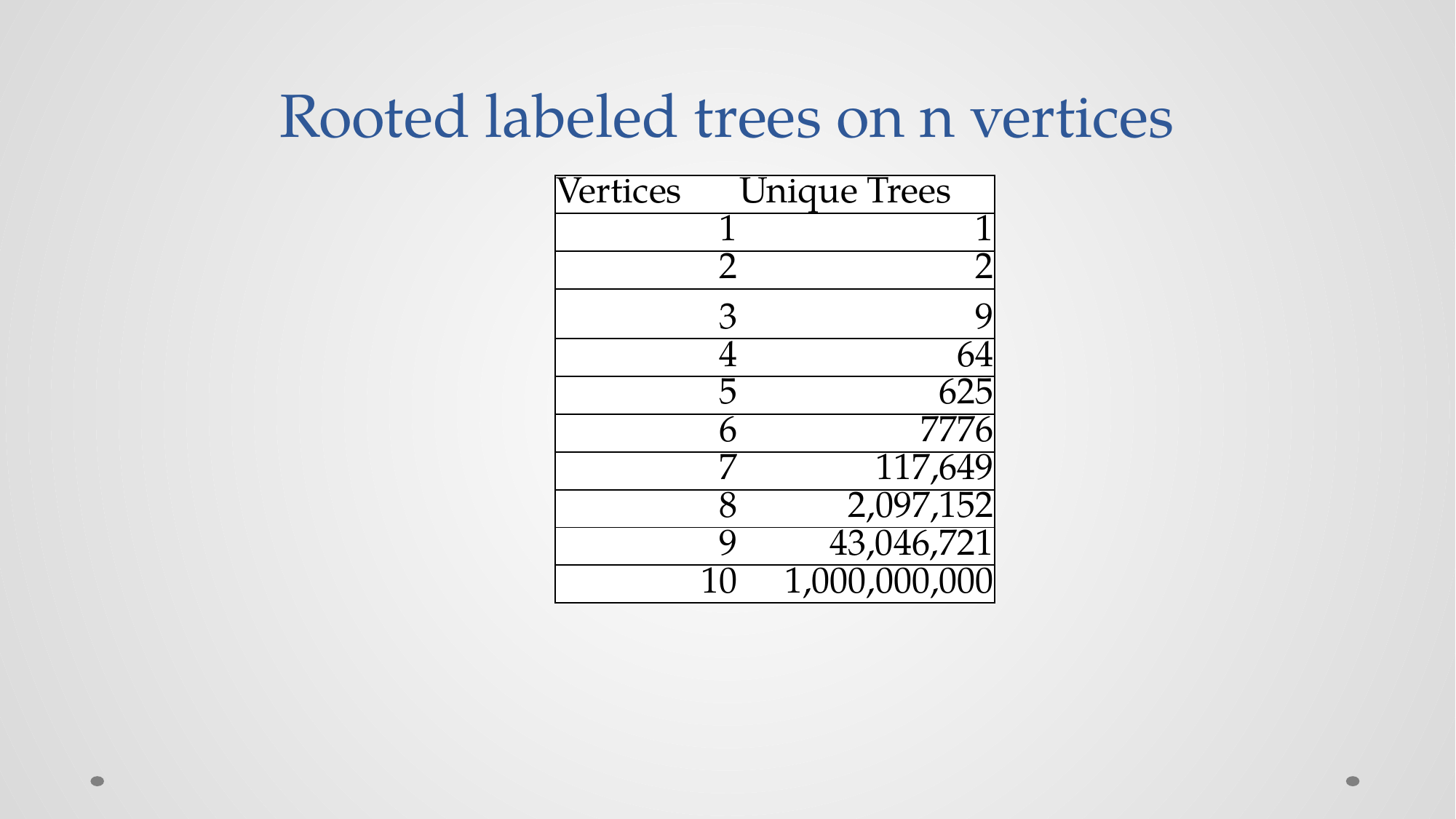

# Rooted labeled trees on n vertices
| Vertices | Unique Trees |
| --- | --- |
| 1 | 1 |
| 2 | 2 |
| 3 | 9 |
| 4 | 64 |
| 5 | 625 |
| 6 | 7776 |
| 7 | 117,649 |
| 8 | 2,097,152 |
| 9 | 43,046,721 |
| 10 | 1,000,000,000 |